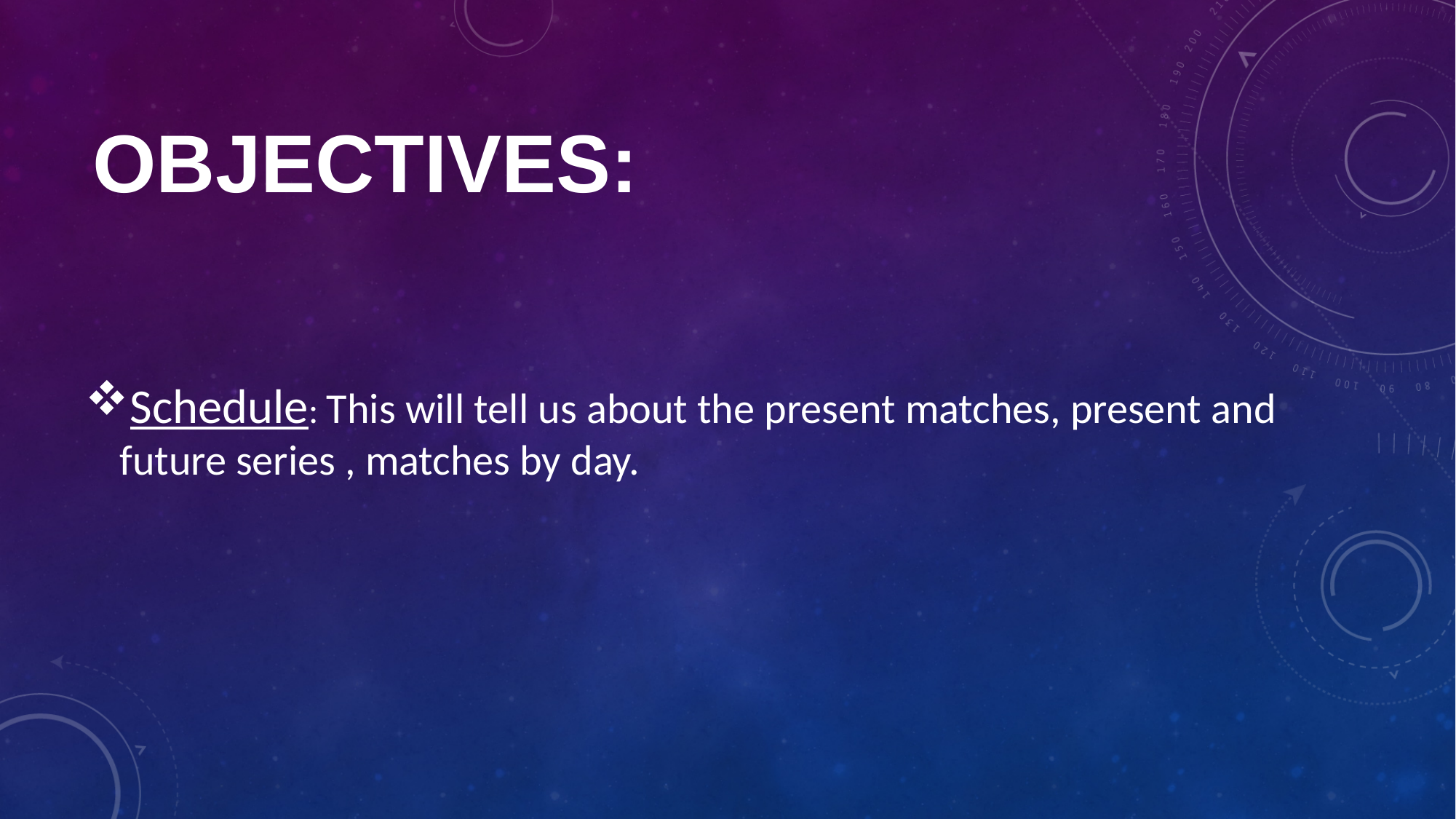

# OBJECTIVES:

Schedule: This will tell us about the present matches, present and future series , matches by day.